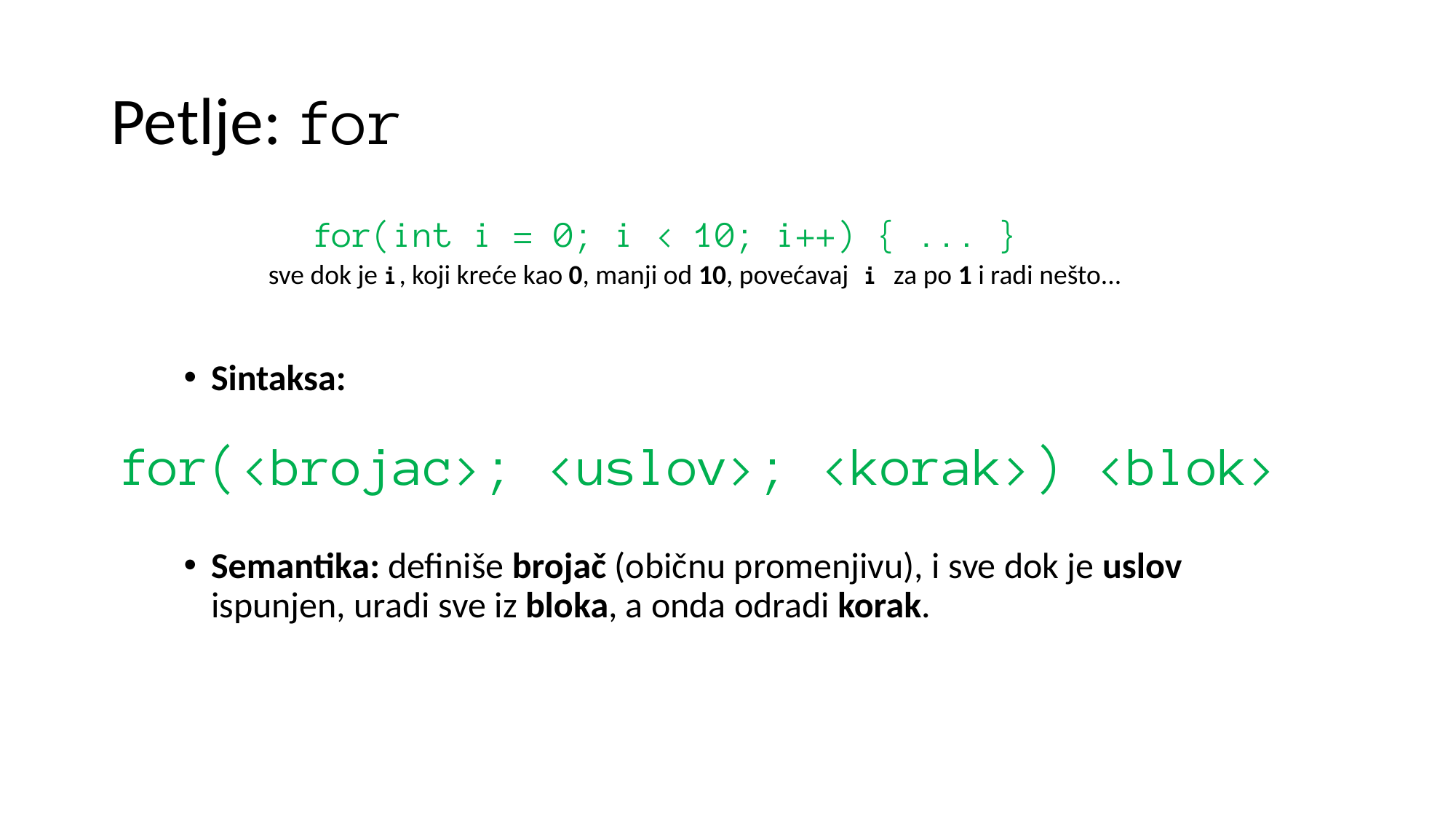

# Petlje: for
for(int i = 0; i < 10; i++) { ... }

sve dok je i, koji kreće kao 0, manji od 10, povećavaj i za po 1 i radi nešto...

Sintaksa:

Semantika: definiše brojač (običnu promenjivu), i sve dok je uslov ispunjen, uradi sve iz bloka, a onda odradi korak.
for(<brojac>; <uslov>; <korak>) <blok>